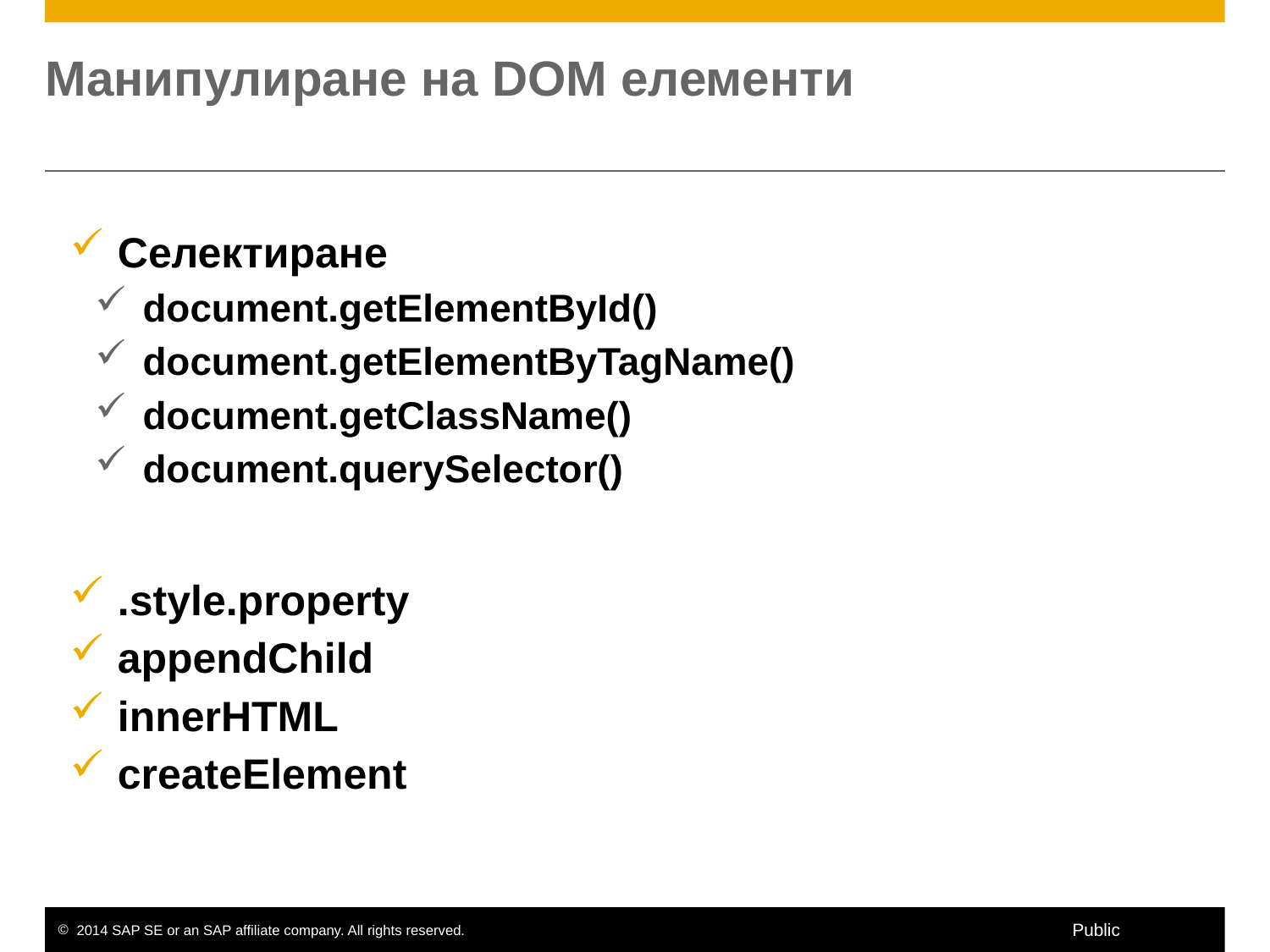

# Манипулиране на DOM елементи
Селектиране
document.getElementById()
document.getElementByTagName()
document.getClassName()
document.querySelector()

.style.property
appendChild
innerHTML
createElement